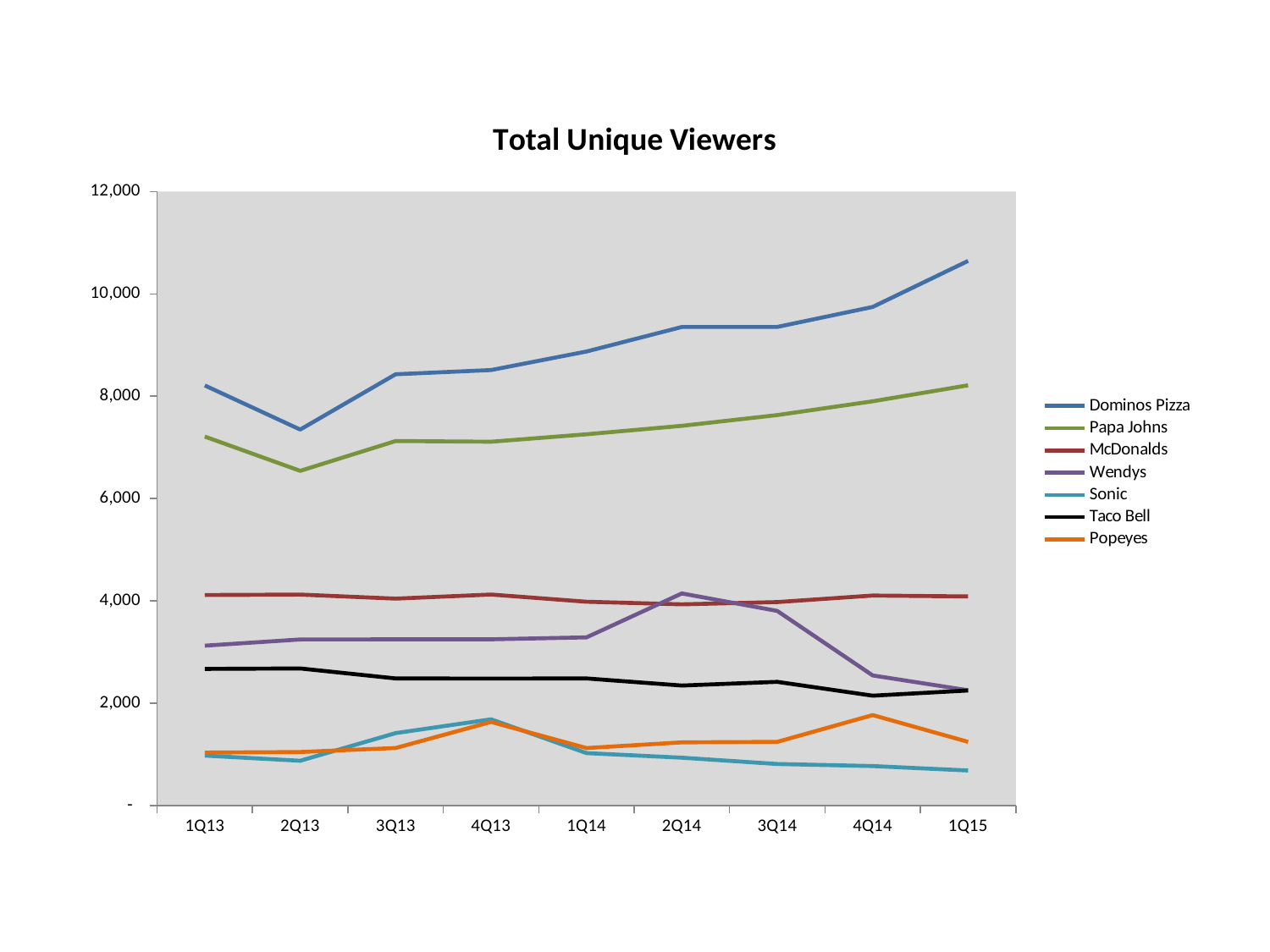

### Chart: Total Unique Viewers

| Category | Dominos Pizza | Papa Johns | McDonalds | Wendys | Sonic | Taco Bell | Popeyes |
|---|---|---|---|---|---|---|---|
| 1Q13 | 8211.000000000002 | 7212.0 | 4113.0 | 3124.0 | 975.6 | 2670.0 | 1034.0 |
| 2Q13 | 7348.0 | 6542.0 | 4122.67 | 3245.0 | 875.0 | 2678.9 | 1045.6000000000001 |
| 3Q13 | 8430.0 | 7125.0 | 4043.56 | 3247.0 | 1415.0 | 2483.0 | 1123.4 |
| 4Q13 | 8512.0 | 7111.1 | 4123.45 | 3248.0 | 1684.0 | 2480.0 | 1634.0 |
| 1Q14 | 8874.0 | 7257.0 | 3983.0000000000005 | 3286.0 | 1024.0 | 2483.0 | 1123.0 |
| 2Q14 | 9354.0 | 7421.58 | 3931.9999999999995 | 4145.0 | 934.0 | 2344.8 | 1234.0 |
| 3Q14 | 9355.0 | 7631.5 | 3976.0000000000005 | 3803.0 | 811.1 | 2417.0 | 1244.0 |
| 4Q14 | 9745.0 | 7901.0 | 4104.0 | 2542.0 | 771.24 | 2146.0 | 1767.3000000000002 |
| 1Q15 | 10645.0 | 8214.0 | 4086.0 | 2252.0 | 684.2 | 2248.0 | 1244.0 |